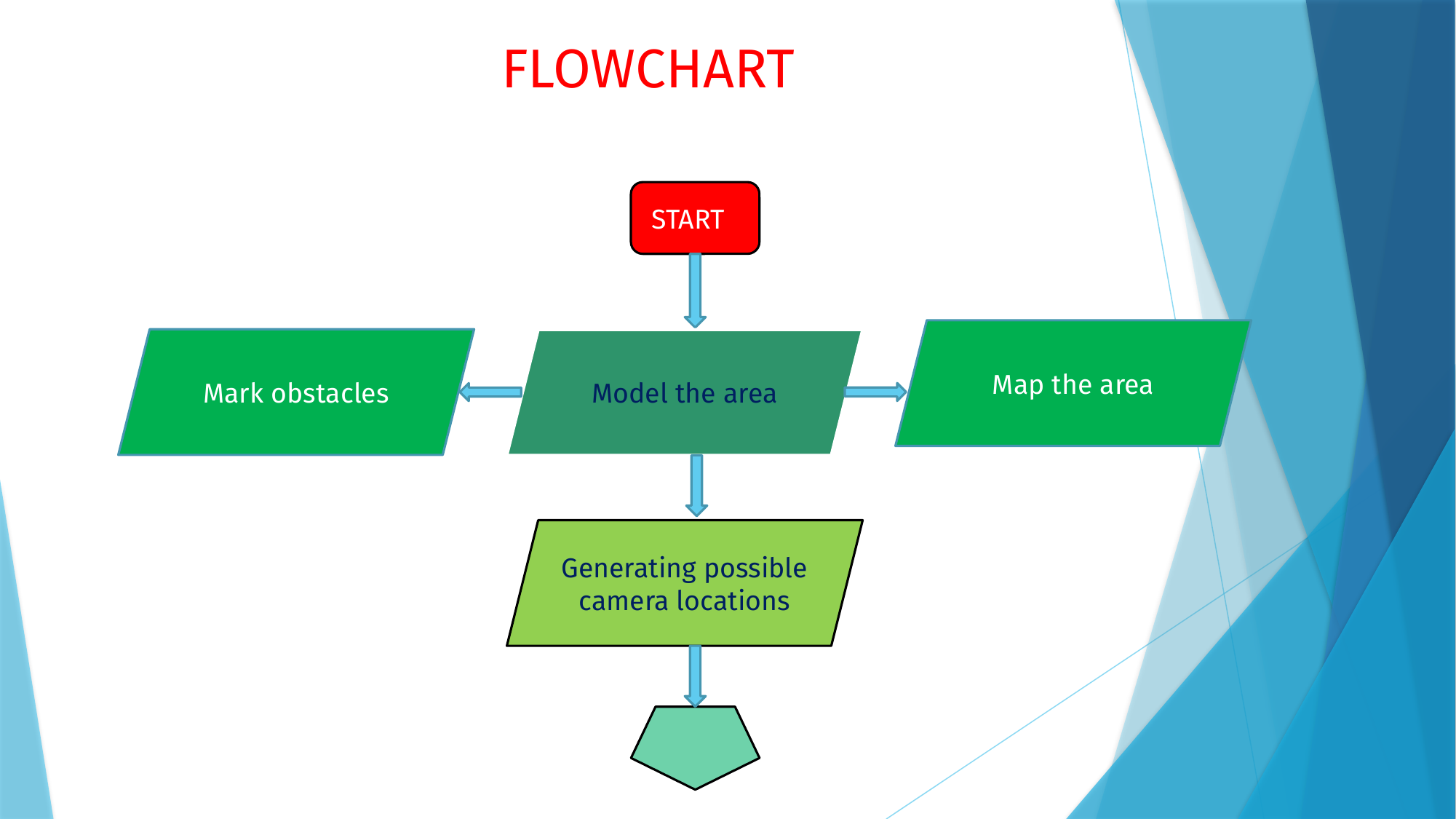

# FLOWCHART
STARTT

Map the area
Mark obstacles
Model the area

Generating possible camera locations